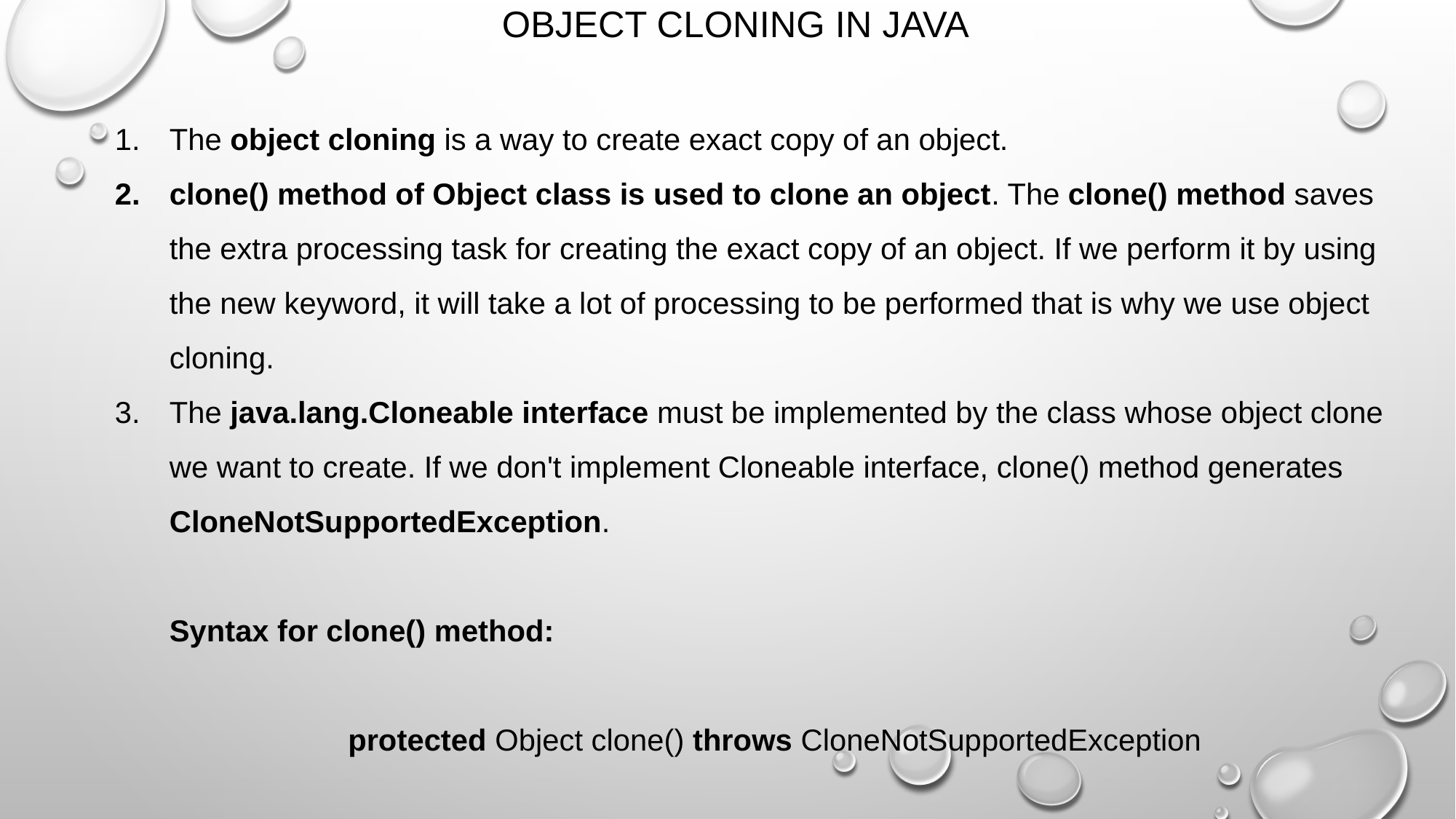

# Object Cloning in Java
The object cloning is a way to create exact copy of an object.
clone() method of Object class is used to clone an object. The clone() method saves the extra processing task for creating the exact copy of an object. If we perform it by using the new keyword, it will take a lot of processing to be performed that is why we use object cloning.
The java.lang.Cloneable interface must be implemented by the class whose object clone we want to create. If we don't implement Cloneable interface, clone() method generates CloneNotSupportedException.

	Syntax for clone() method:

	protected Object clone() throws CloneNotSupportedException